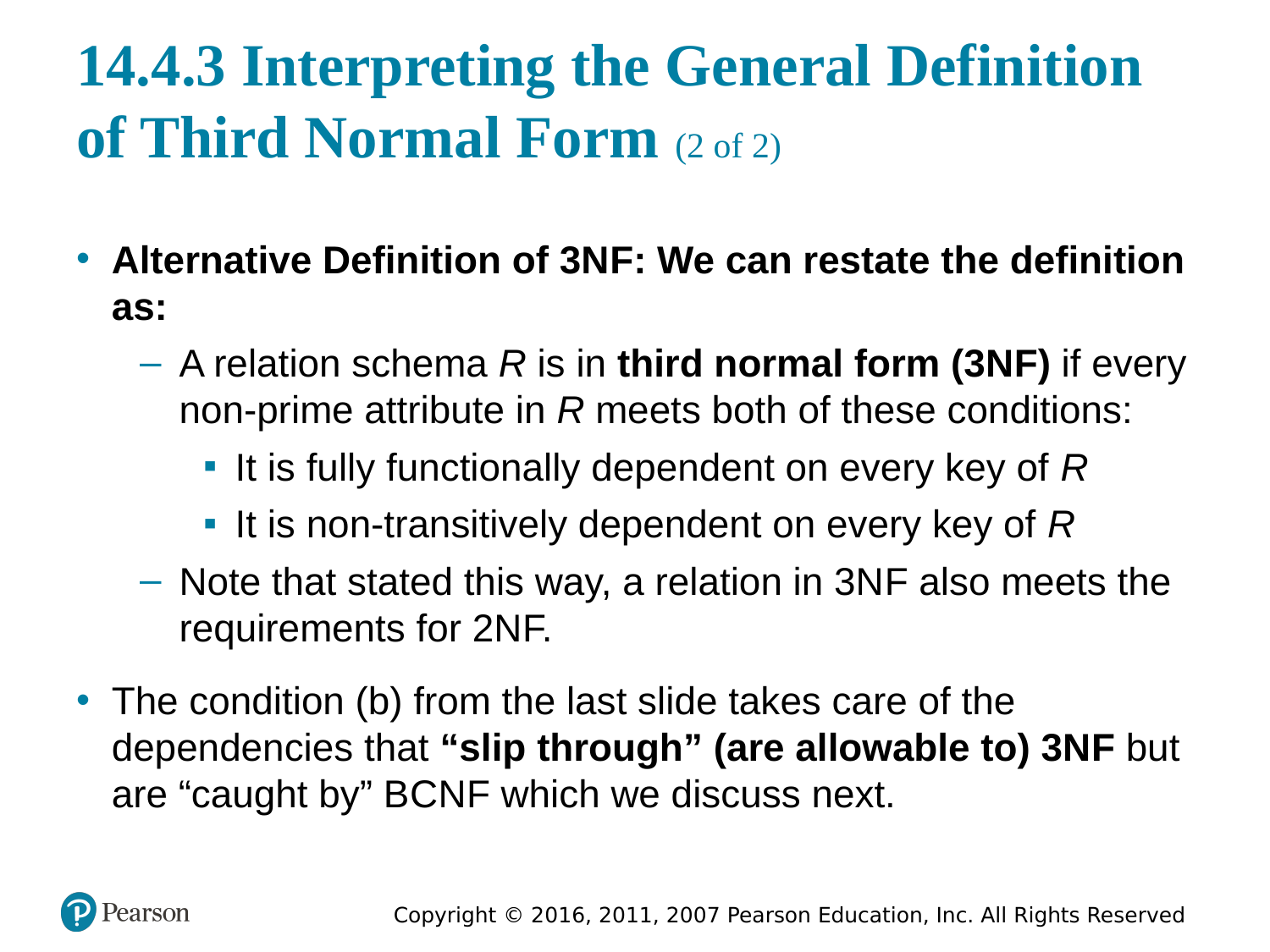

# 14.4.3 Interpreting the General Definition of Third Normal Form (2 of 2)
Alternative Definition of 3N F: We can restate the definition as:
A relation schema R is in third normal form (3N F) if every non-prime attribute in R meets both of these conditions:
It is fully functionally dependent on every key of R
It is non-transitively dependent on every key of R
Note that stated this way, a relation in 3N F also meets the requirements for 2N F.
The condition (b) from the last slide takes care of the dependencies that “slip through” (are allowable to) 3N F but are “caught by” B C N F which we discuss next.